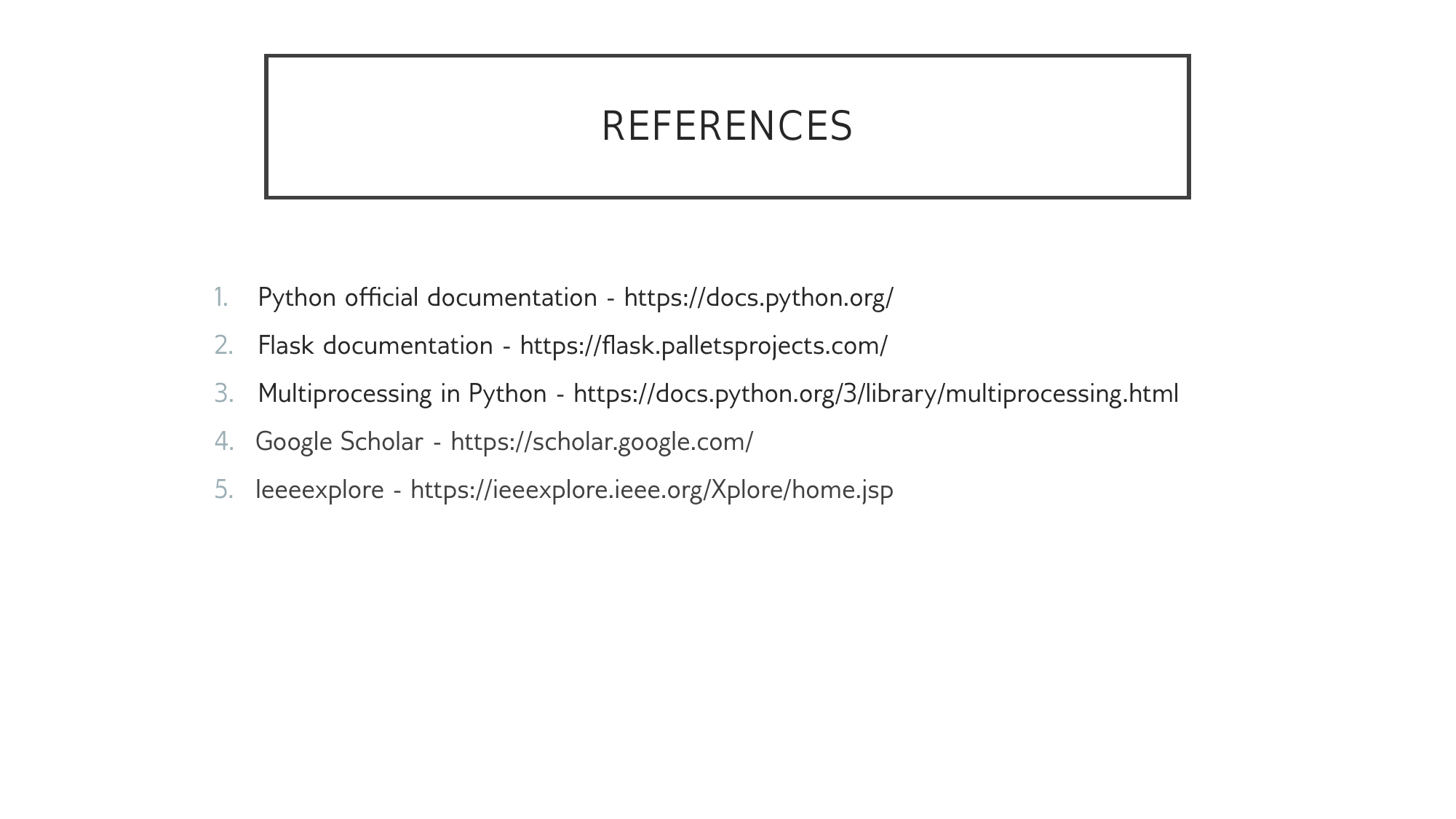

# References
  Python official documentation - https://docs.python.org/
  Flask documentation - https://flask.palletsprojects.com/
  Multiprocessing in Python - https://docs.python.org/3/library/multiprocessing.html
Google Scholar - https://scholar.google.com/
Ieeeexplore - https://ieeexplore.ieee.org/Xplore/home.jsp